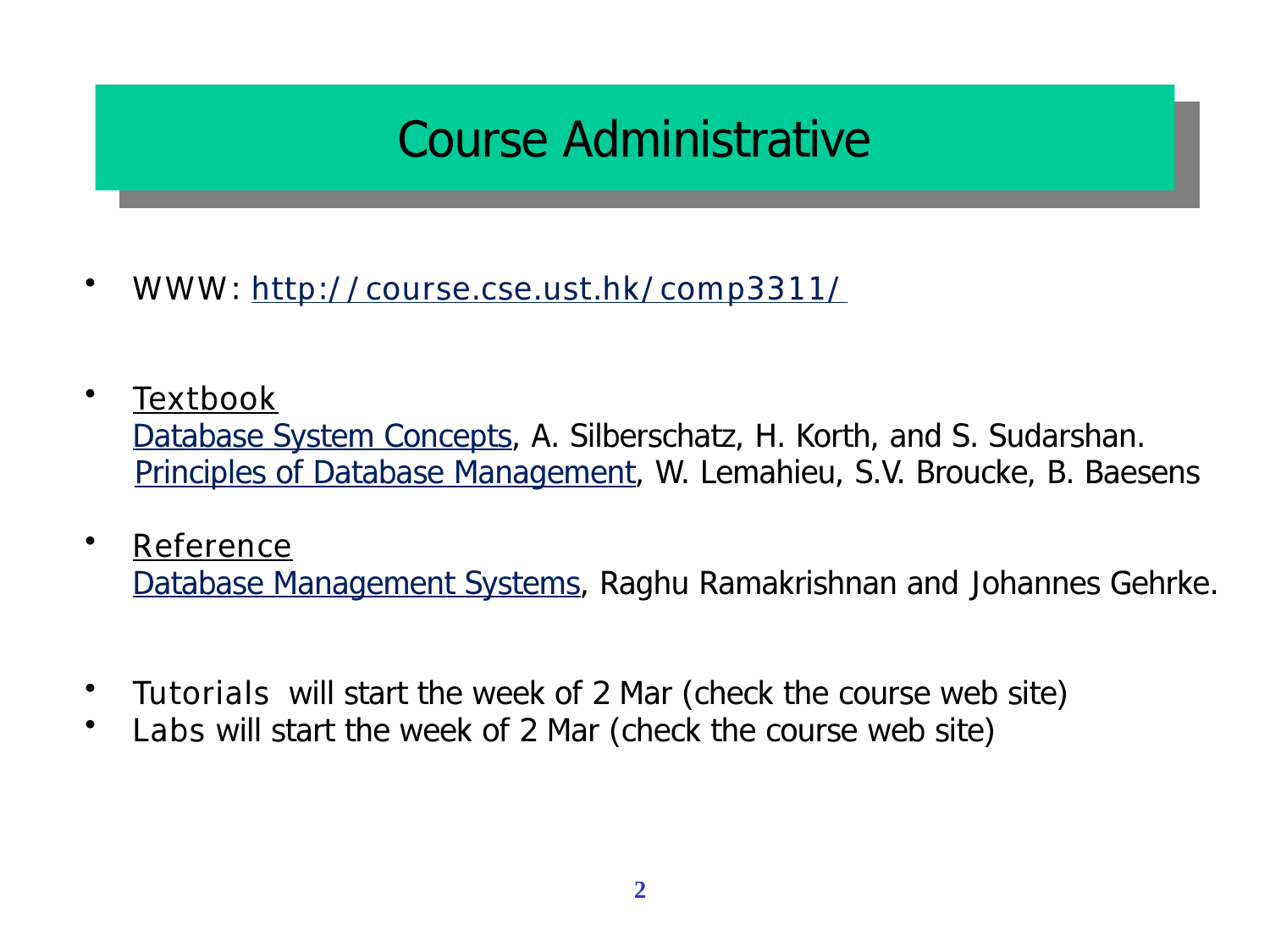

# Course Administrative

WWW: http://course.cse.ust.hk/comp3311/

Textbook
	Database System Concepts, A. Silberschatz, H. Korth, and S. Sudarshan.
     Principles of Database Management, W. Lemahieu, S.V. Broucke, B. Baesens

Reference
	Database Management Systems, Raghu Ramakrishnan and Johannes Gehrke.

Tutorials  will start the week of 2 Mar (check the course web site)
Labs will start the week of 2 Mar (check the course web site)
2